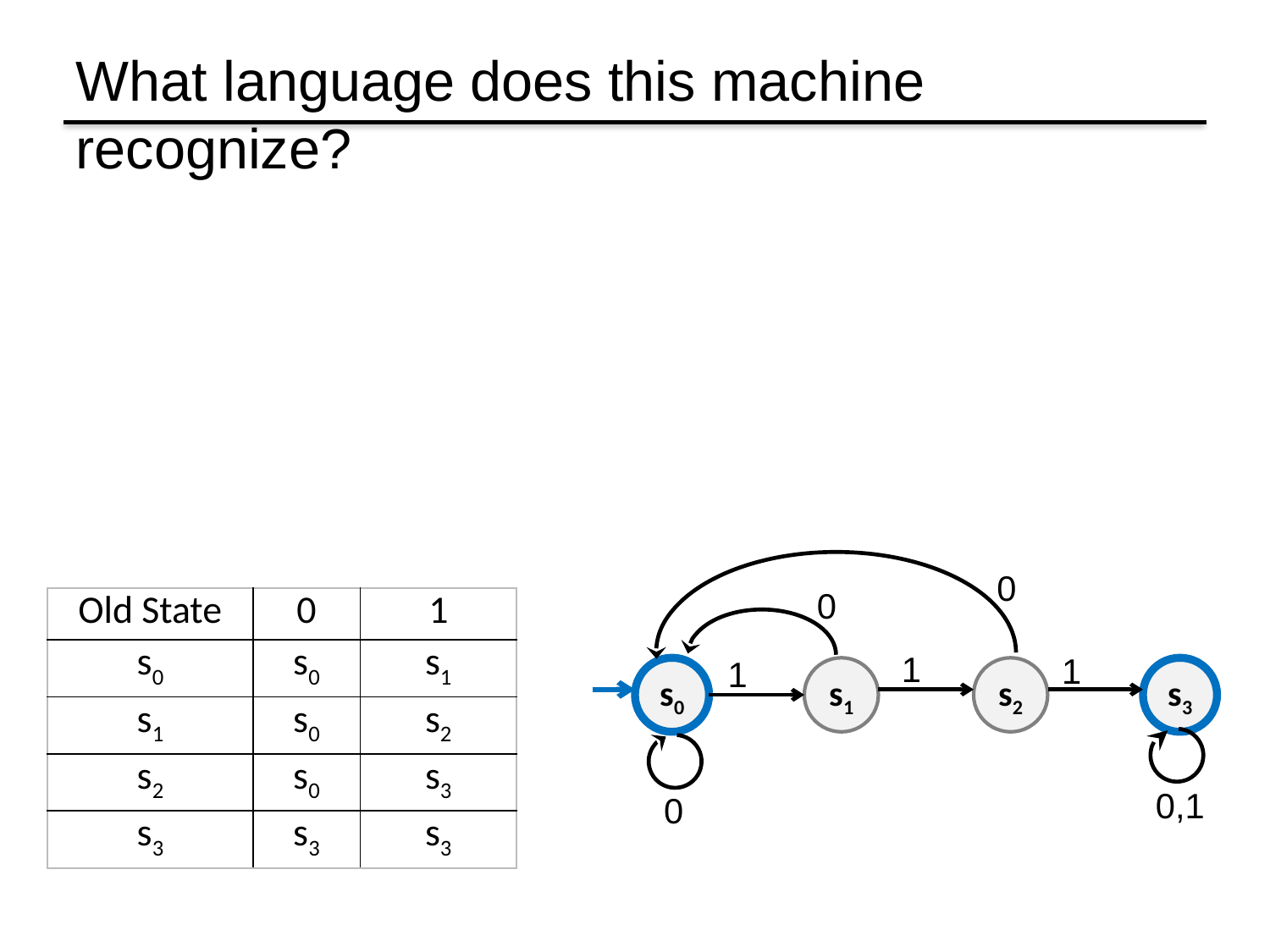

# What language does this machine recognize?

0
0
| Old State | 0 | 1 |
| --- | --- | --- |
| s0 | s0 | s1 |
| s1 | s0 | s2 |
| s2 | s0 | s3 |
| s3 | s3 | s3 |

1
1
1
s0
s1
s2
s3

0,1
0